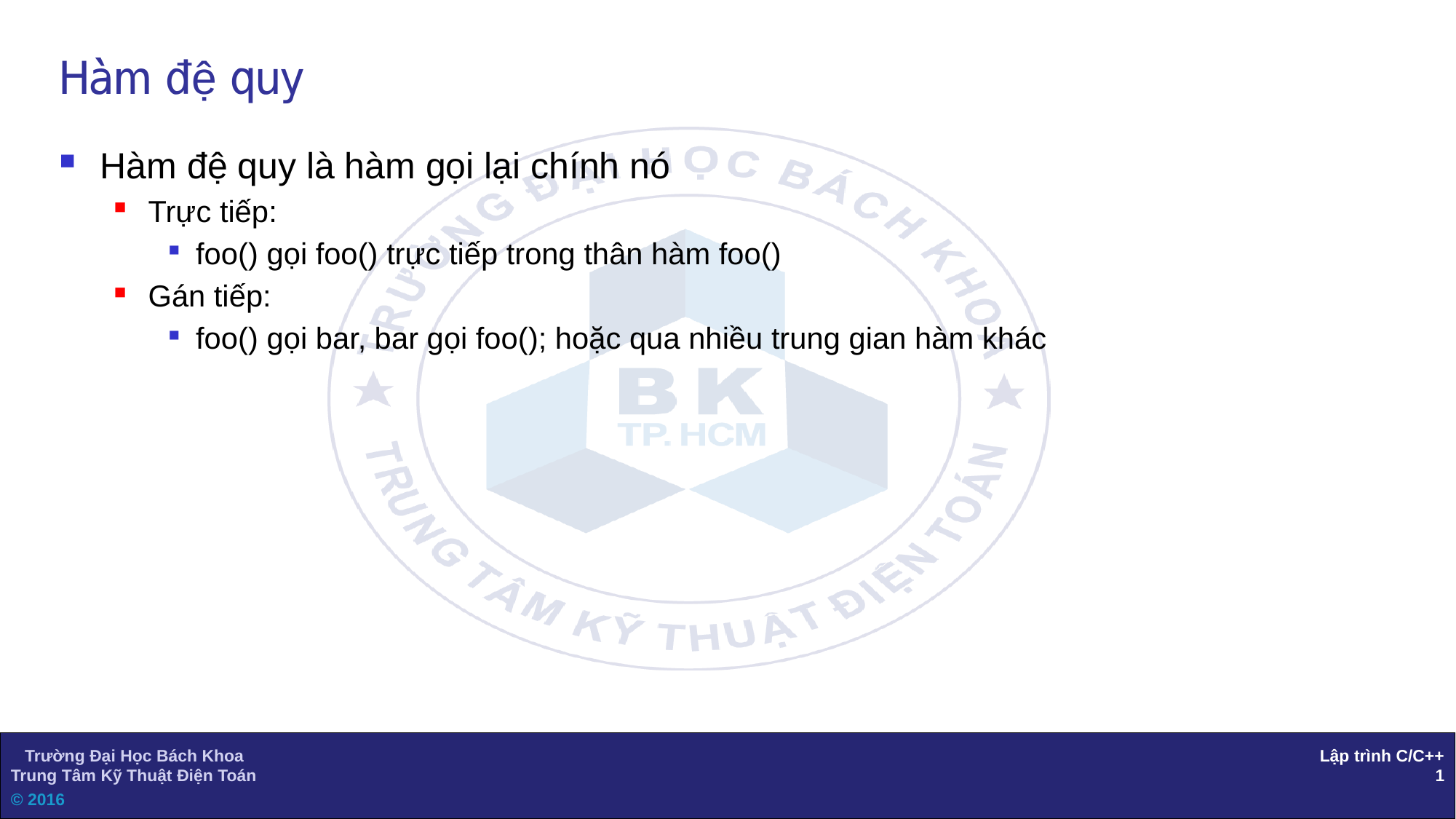

# Hàm đệ quy
Hàm đệ quy là hàm gọi lại chính nó
Trực tiếp:
foo() gọi foo() trực tiếp trong thân hàm foo()
Gán tiếp:
foo() gọi bar, bar gọi foo(); hoặc qua nhiều trung gian hàm khác